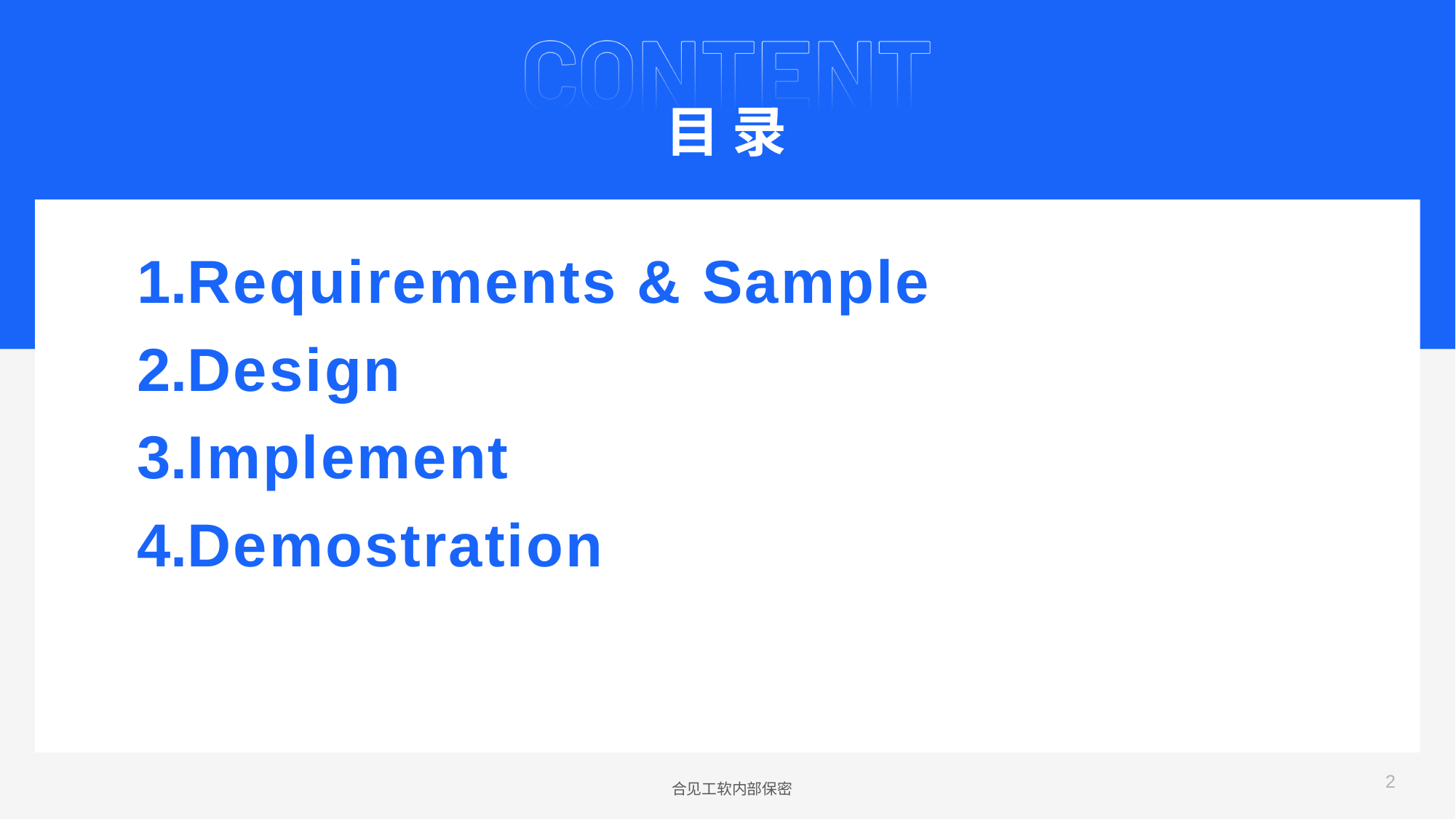

Requirements & Sample
Design
Implement
Demostration
2